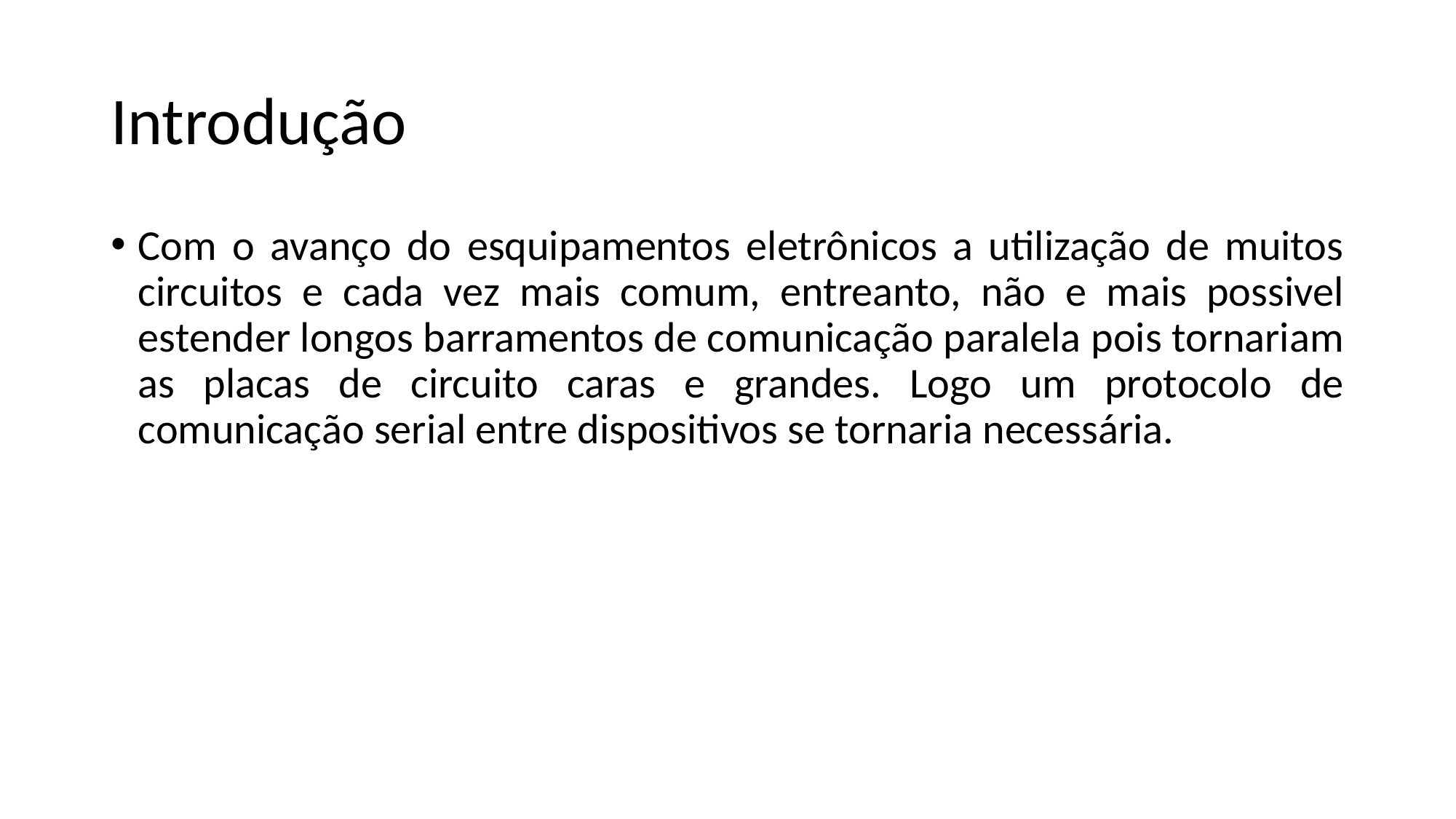

# Introdução
Com o avanço do esquipamentos eletrônicos a utilização de muitos circuitos e cada vez mais comum, entreanto, não e mais possivel estender longos barramentos de comunicação paralela pois tornariam as placas de circuito caras e grandes. Logo um protocolo de comunicação serial entre dispositivos se tornaria necessária.
2